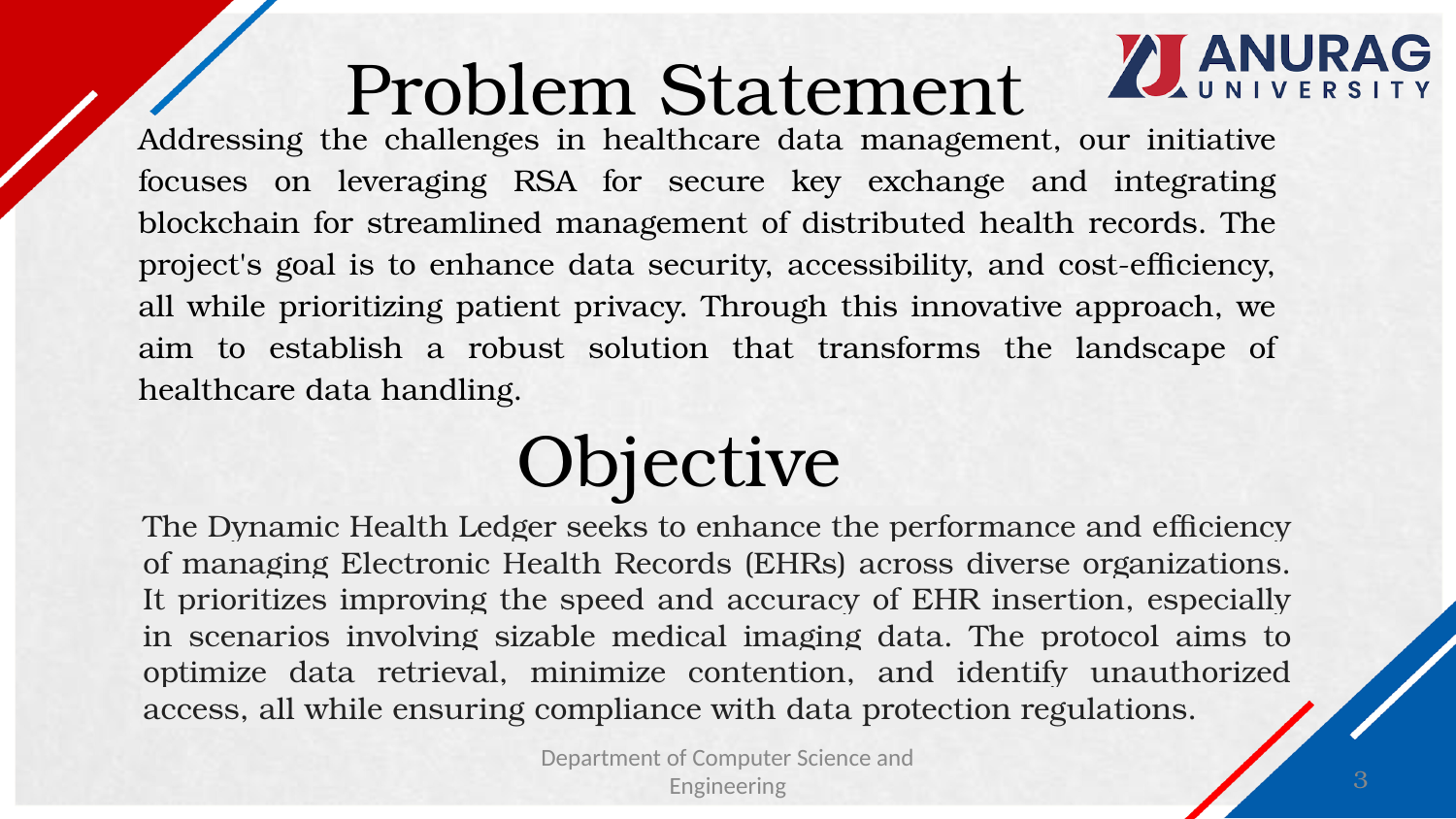

# Problem Statement
Addressing the challenges in healthcare data management, our initiative focuses on leveraging RSA for secure key exchange and integrating blockchain for streamlined management of distributed health records. The project's goal is to enhance data security, accessibility, and cost-efficiency, all while prioritizing patient privacy. Through this innovative approach, we aim to establish a robust solution that transforms the landscape of healthcare data handling.
          Objective
The Dynamic Health Ledger seeks to enhance the performance and efficiency of managing Electronic Health Records (EHRs) across diverse organizations. It prioritizes improving the speed and accuracy of EHR insertion, especially in scenarios involving sizable medical imaging data. The protocol aims to optimize data retrieval, minimize contention, and identify unauthorized access, all while ensuring compliance with data protection regulations.

Department of Computer Science and Engineering
3